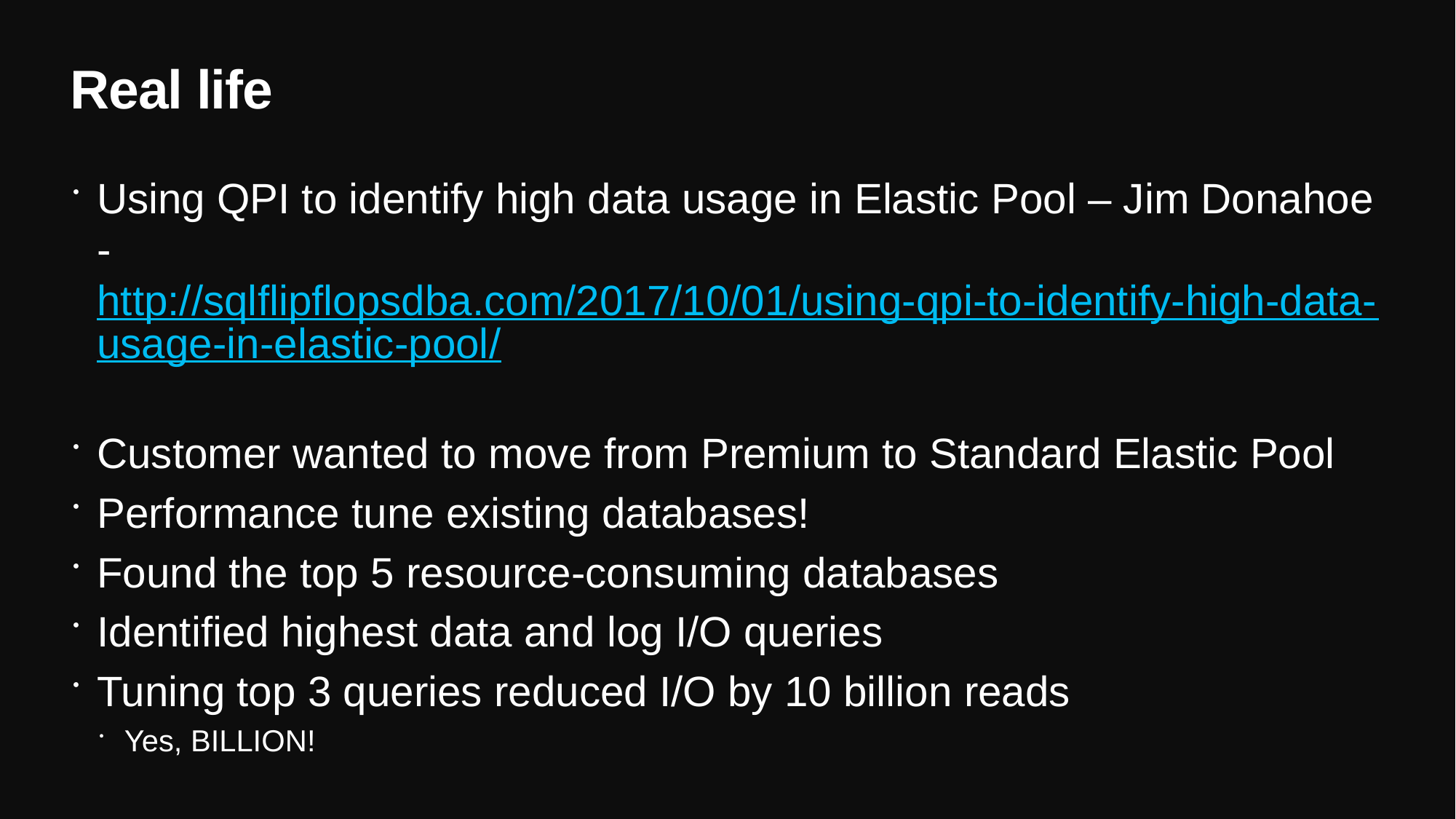

# Real life
Using QPI to identify high data usage in Elastic Pool – Jim Donahoe - http://sqlflipflopsdba.com/2017/10/01/using-qpi-to-identify-high-data-usage-in-elastic-pool/
Customer wanted to move from Premium to Standard Elastic Pool
Performance tune existing databases!
Found the top 5 resource-consuming databases
Identified highest data and log I/O queries
Tuning top 3 queries reduced I/O by 10 billion reads
Yes, BILLION!